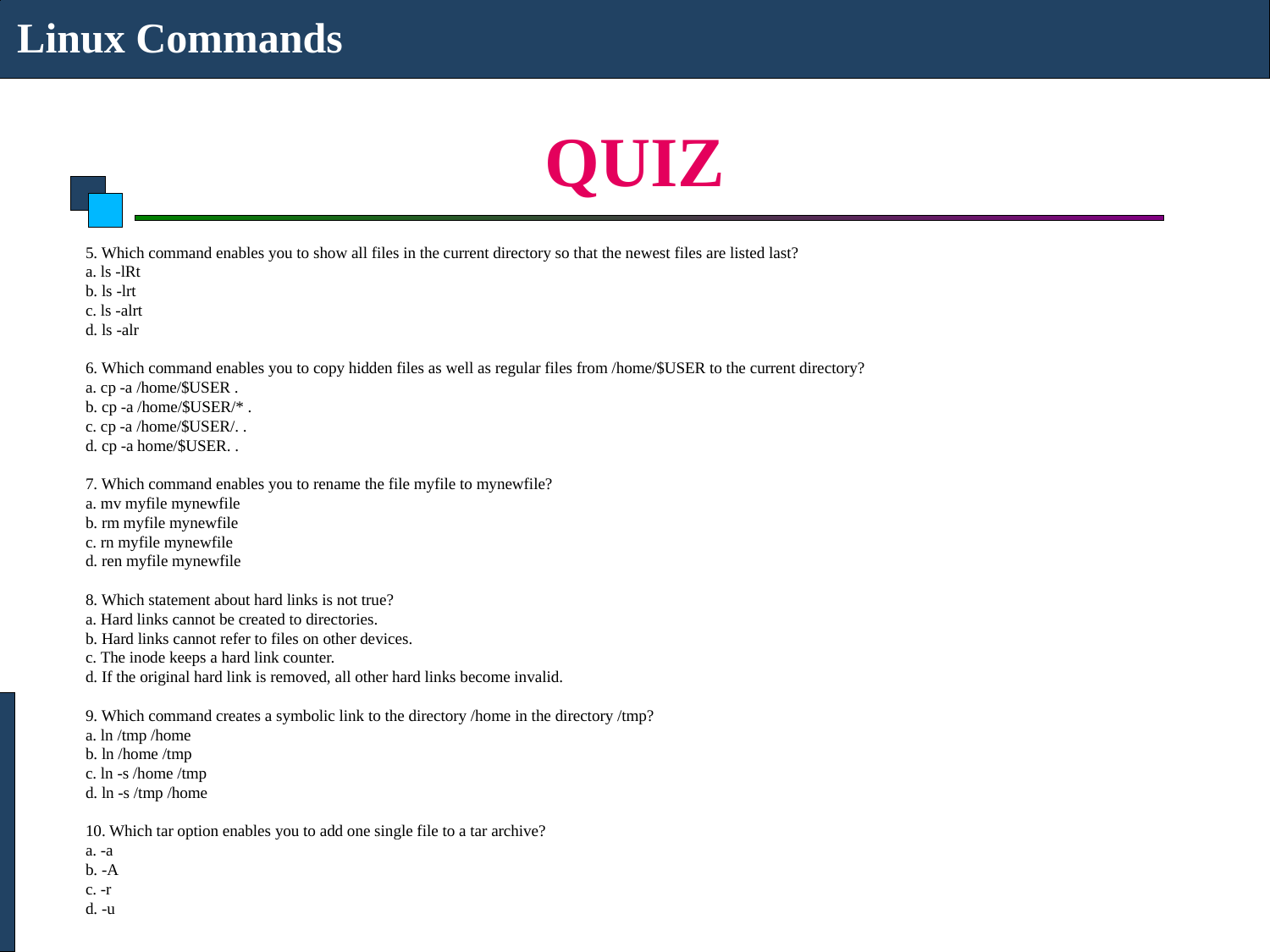

Linux Commands
# QUIZ

5. Which command enables you to show all files in the current directory so that the newest files are listed last?
a. ls -lRt
b. ls -lrt
c. ls -alrt
d. ls -alr
6. Which command enables you to copy hidden files as well as regular files from /home/$USER to the current directory?
a. cp -a /home/$USER .
b. cp -a /home/$USER/* .
c. cp -a /home/$USER/. .
d. cp -a home/$USER. .
7. Which command enables you to rename the file myfile to mynewfile?
a. mv myfile mynewfile
b. rm myfile mynewfile
c. rn myfile mynewfile
d. ren myfile mynewfile

8. Which statement about hard links is not true?
a. Hard links cannot be created to directories.
b. Hard links cannot refer to files on other devices.
c. The inode keeps a hard link counter.
d. If the original hard link is removed, all other hard links become invalid.

9. Which command creates a symbolic link to the directory /home in the directory /tmp?
a. ln /tmp /home
b. ln /home /tmp
c. ln -s /home /tmp
d. ln -s /tmp /home
10. Which tar option enables you to add one single file to a tar archive?
a. -a
b. -A
c. -r
d. -u